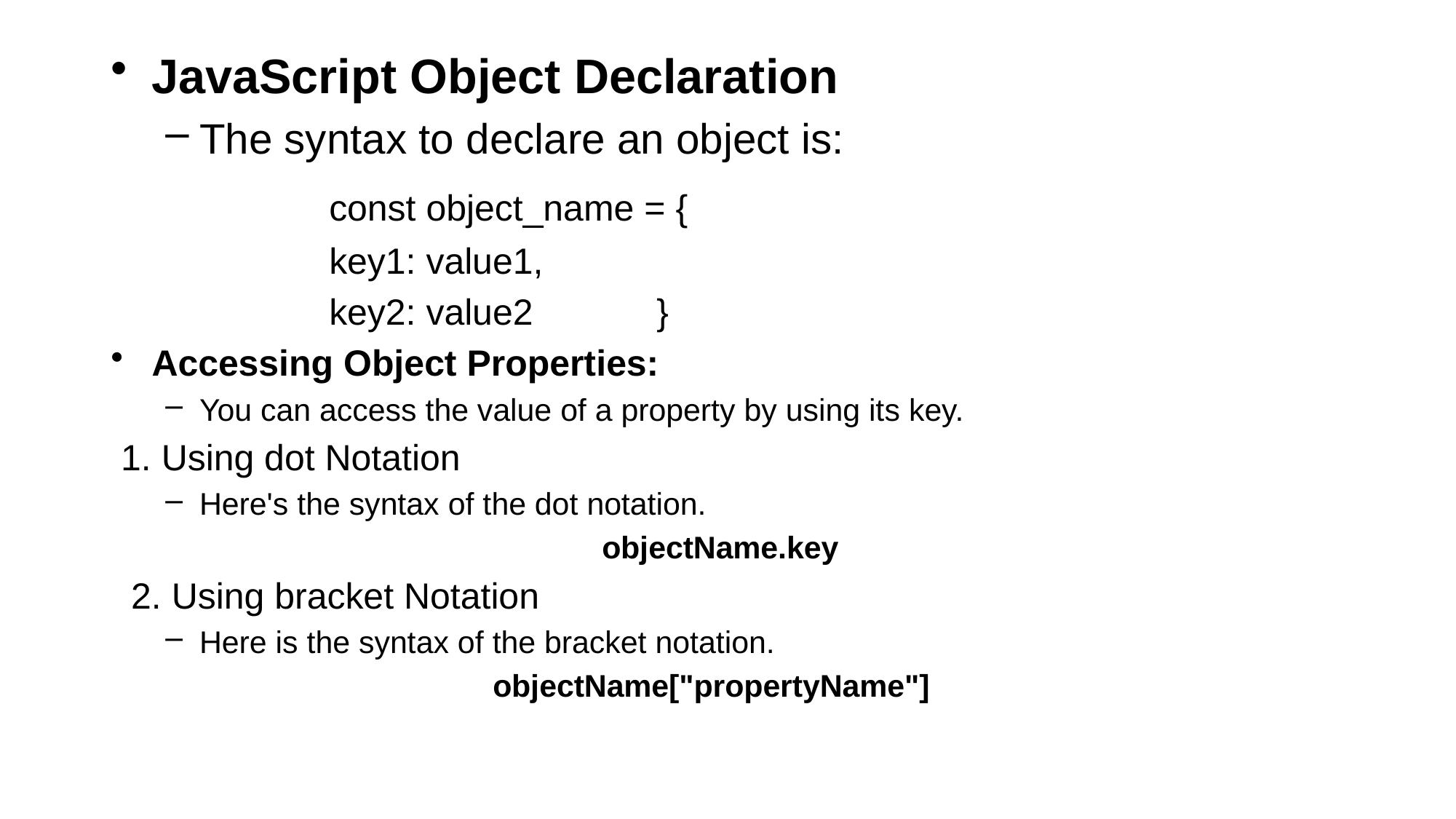

JavaScript Object Declaration
The syntax to declare an object is:
		const object_name = {
		key1: value1,
		key2: value2		}
Accessing Object Properties:
You can access the value of a property by using its key.
 1. Using dot Notation
Here's the syntax of the dot notation.
				objectName.key
  2. Using bracket Notation
Here is the syntax of the bracket notation.
			objectName["propertyName"]